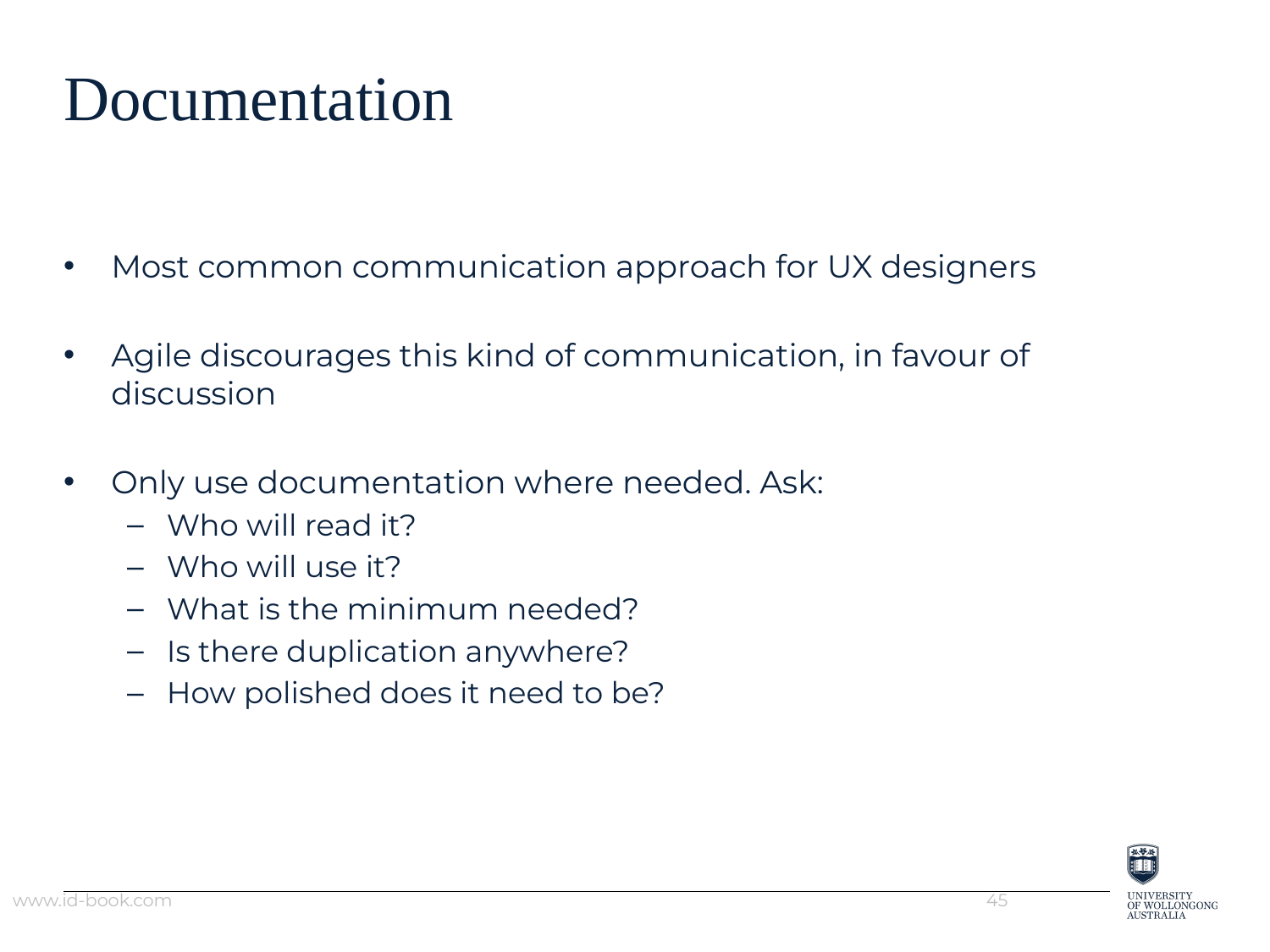

# Documentation
Most common communication approach for UX designers

Agile discourages this kind of communication, in favour of discussion

Only use documentation where needed. Ask:
Who will read it?
Who will use it?
What is the minimum needed?
Is there duplication anywhere?
How polished does it need to be?
www.id-book.com
45